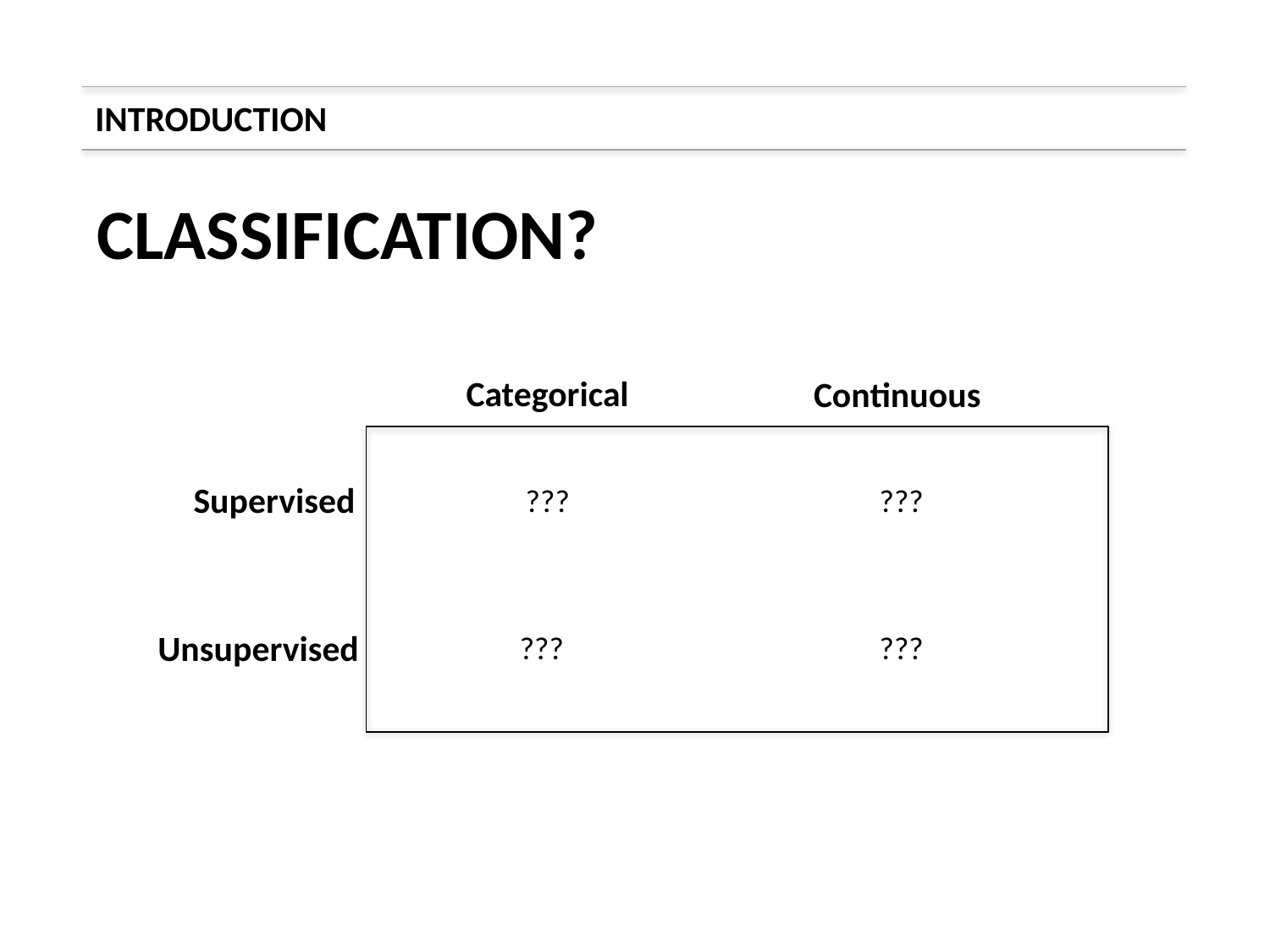

INTRODUCTION
CLASSIFICATION?
Categorical
Continuous

Supervised
???
???
Unsupervised
???
???